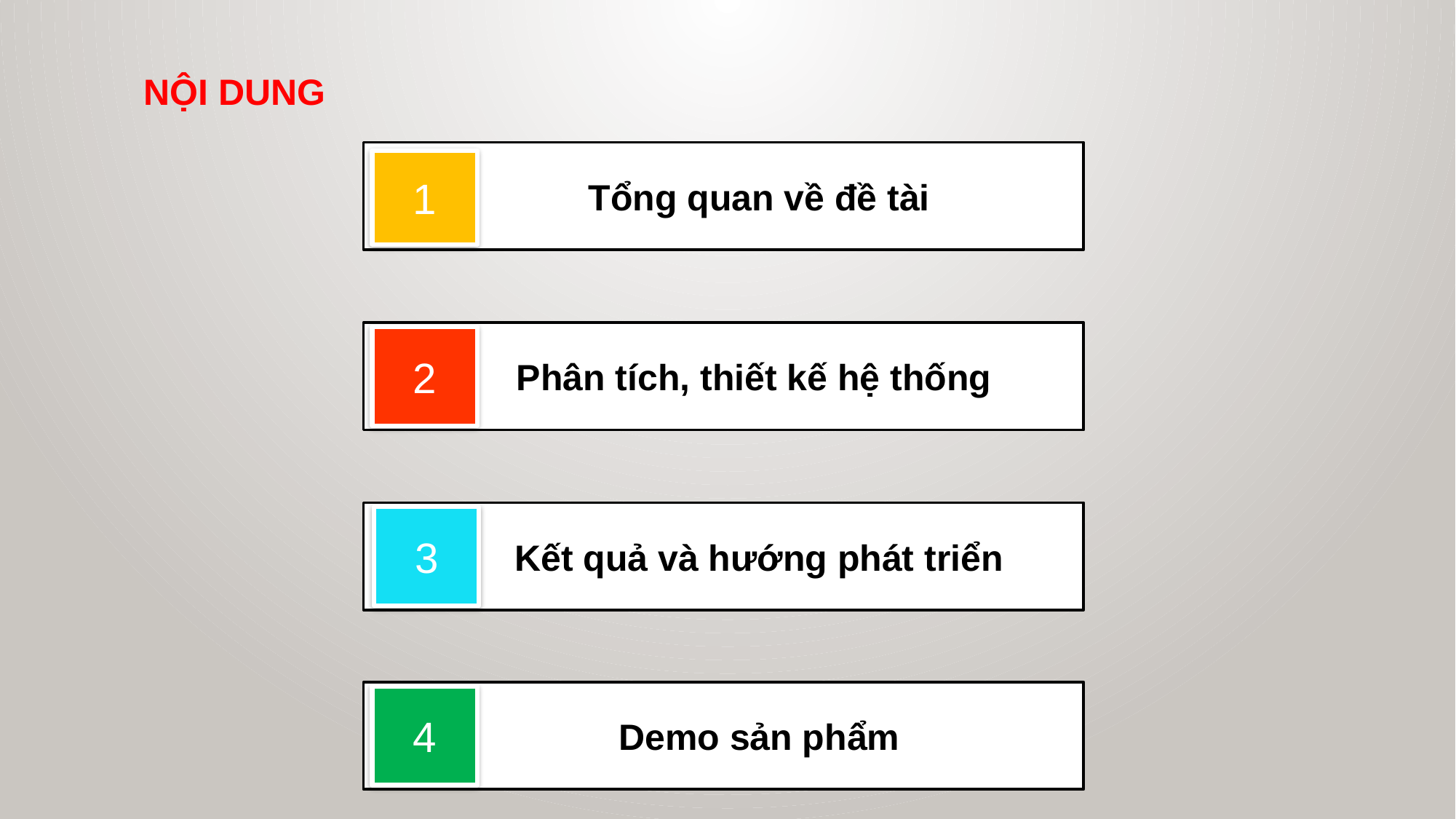

NỘI DUNG
       Tổng quan về đề tài
1
       Phân tích, thiết kế hệ thống
2
       Kết quả và hướng phát triển
3
       Demo sản phẩm
4